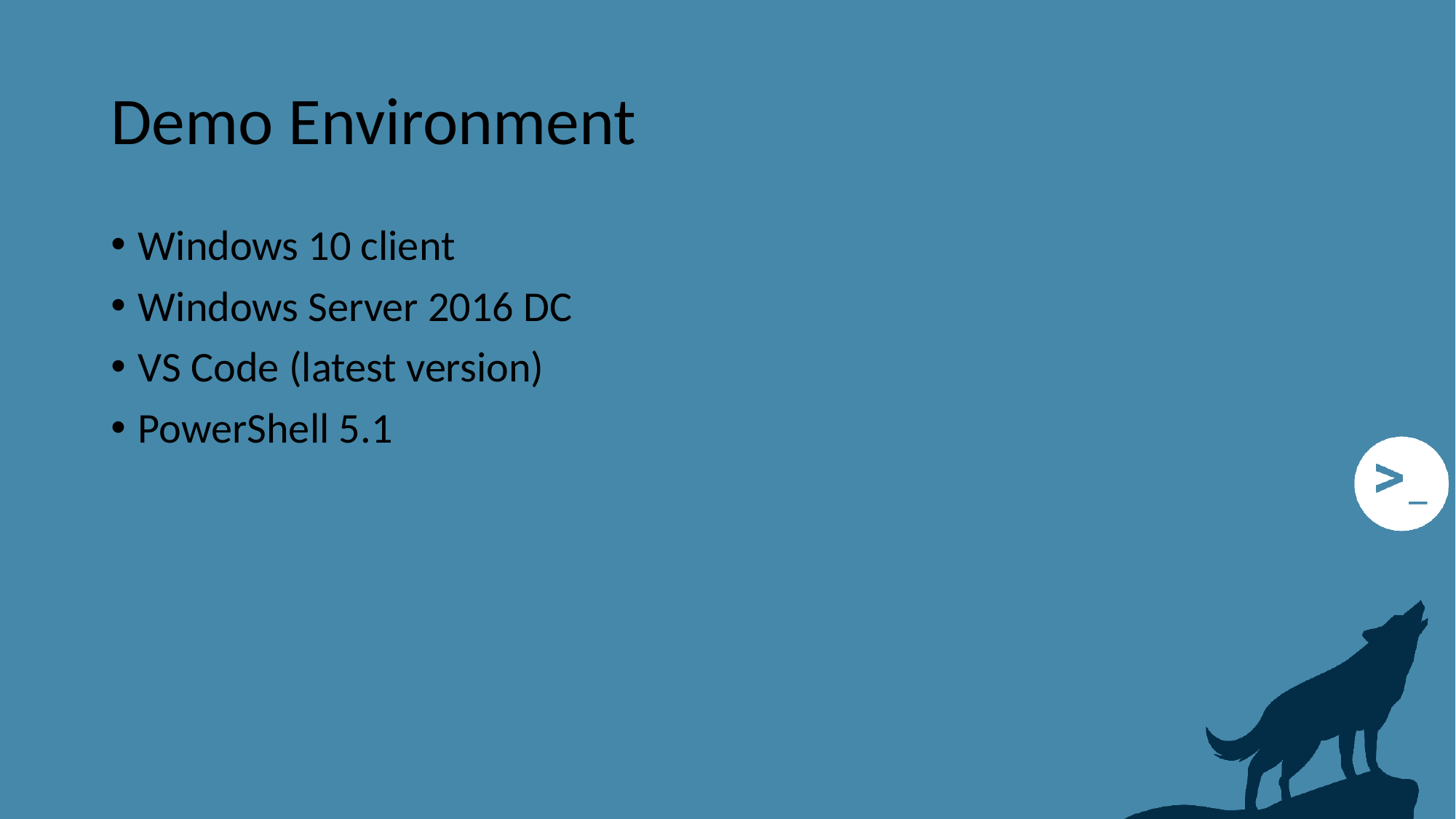

# Demo Environment
Windows 10 client
Windows Server 2016 DC
VS Code (latest version)
PowerShell 5.1